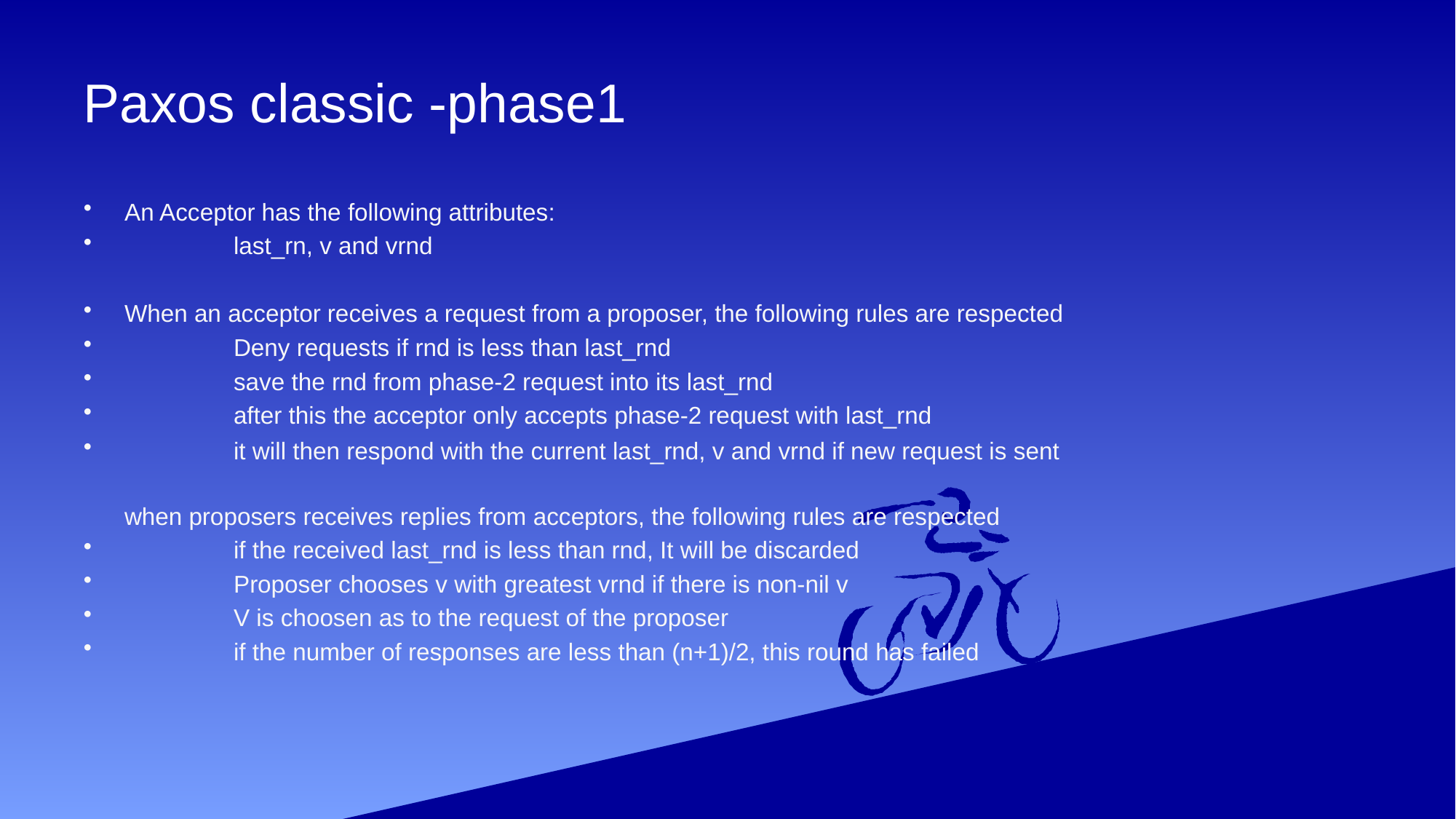

# Paxos classic -phase1
An Acceptor has the following attributes:
	last_rn, v and vrnd

When an acceptor receives a request from a proposer, the following rules are respected
	Deny requests if rnd is less than last_rnd
	save the rnd from phase-2 request into its last_rnd
	after this the acceptor only accepts phase-2 request with last_rnd
	it will then respond with the current last_rnd, v and vrnd if new request is sent
when proposers receives replies from acceptors, the following rules are respected
	if the received last_rnd is less than rnd, It will be discarded
	Proposer chooses v with greatest vrnd if there is non-nil v
	V is choosen as to the request of the proposer
	if the number of responses are less than (n+1)/2, this round has failed